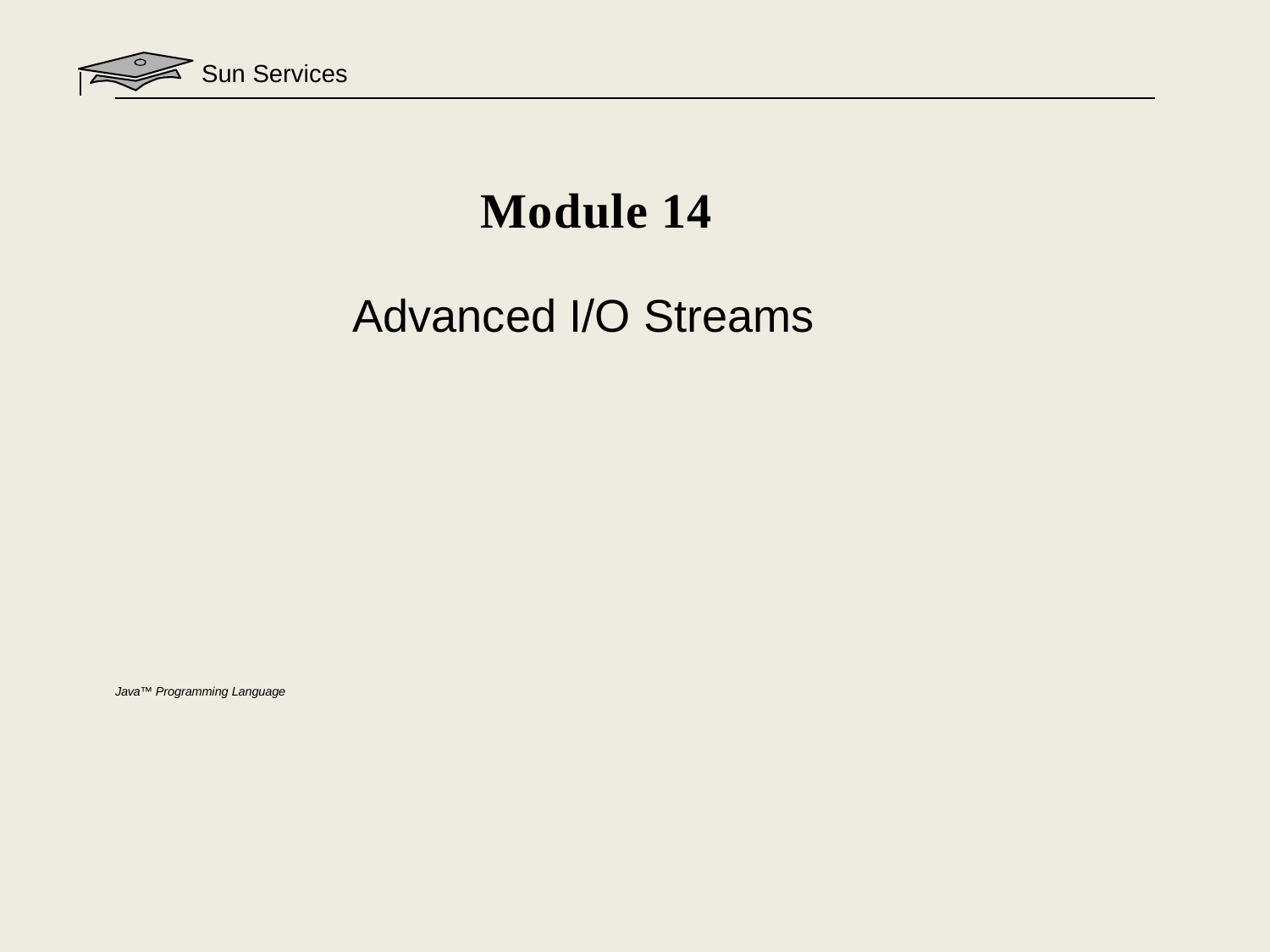

Sun Services

Module 14
Advanced I/O Streams
Java™ Programming Language